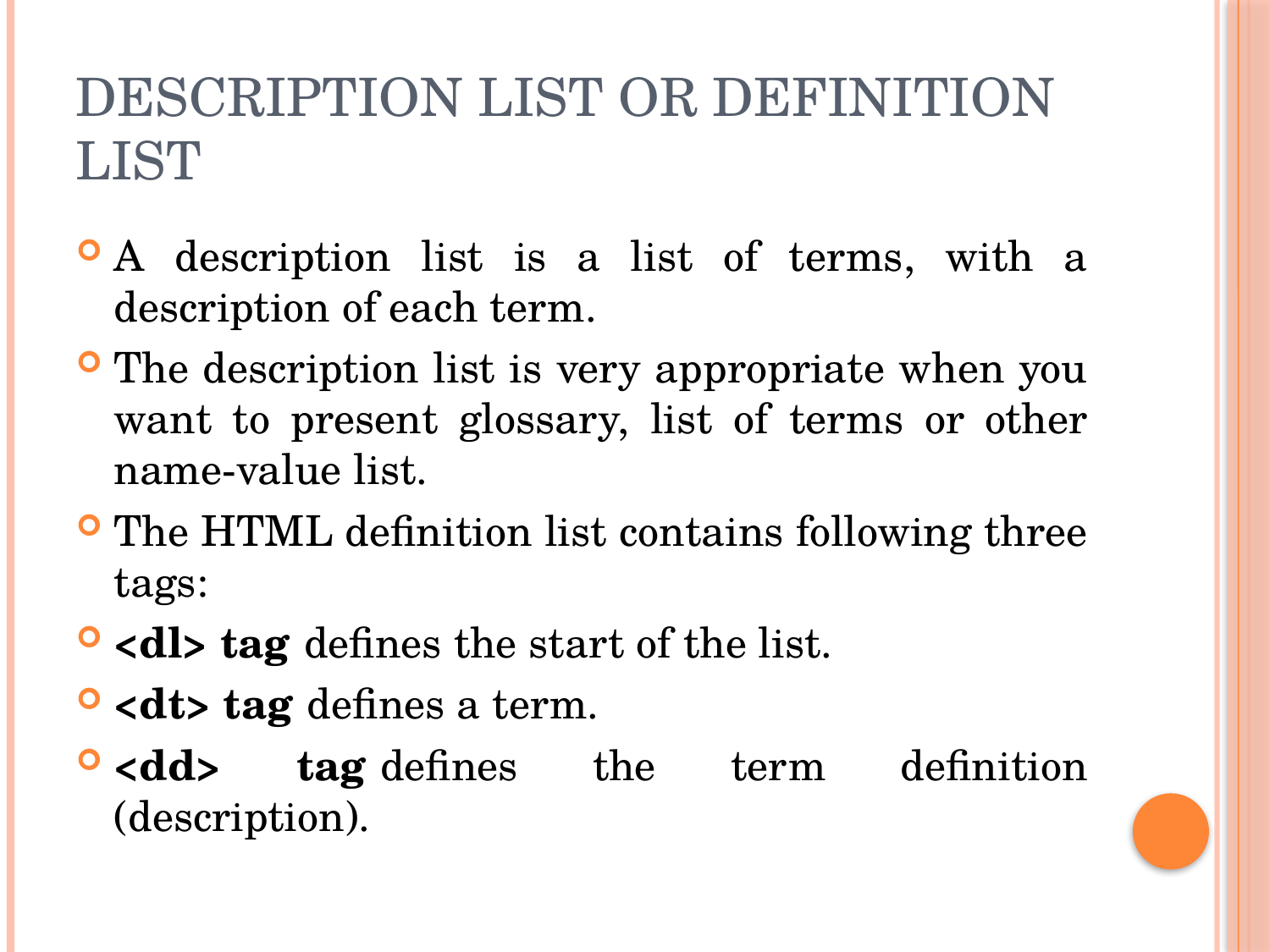

# Description List or definition list
A description list is a list of terms, with a description of each term.
The description list is very appropriate when you want to present glossary, list of terms or other name-value list.
The HTML definition list contains following three tags:
<dl> tag defines the start of the list.
<dt> tag defines a term.
<dd> tag defines the term definition (description).